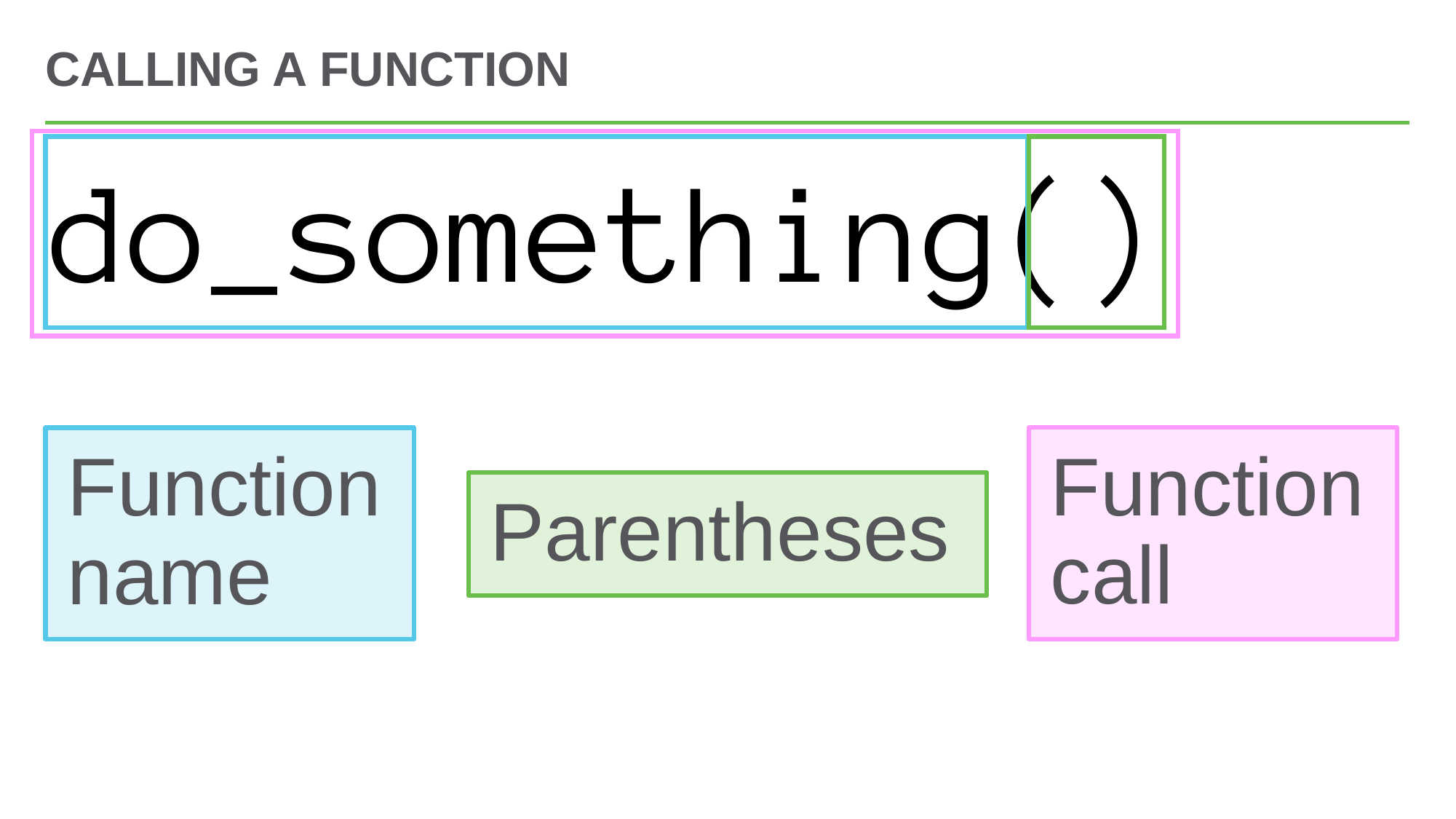

# Calling a function

do_something()

Function call
Function name
Parentheses